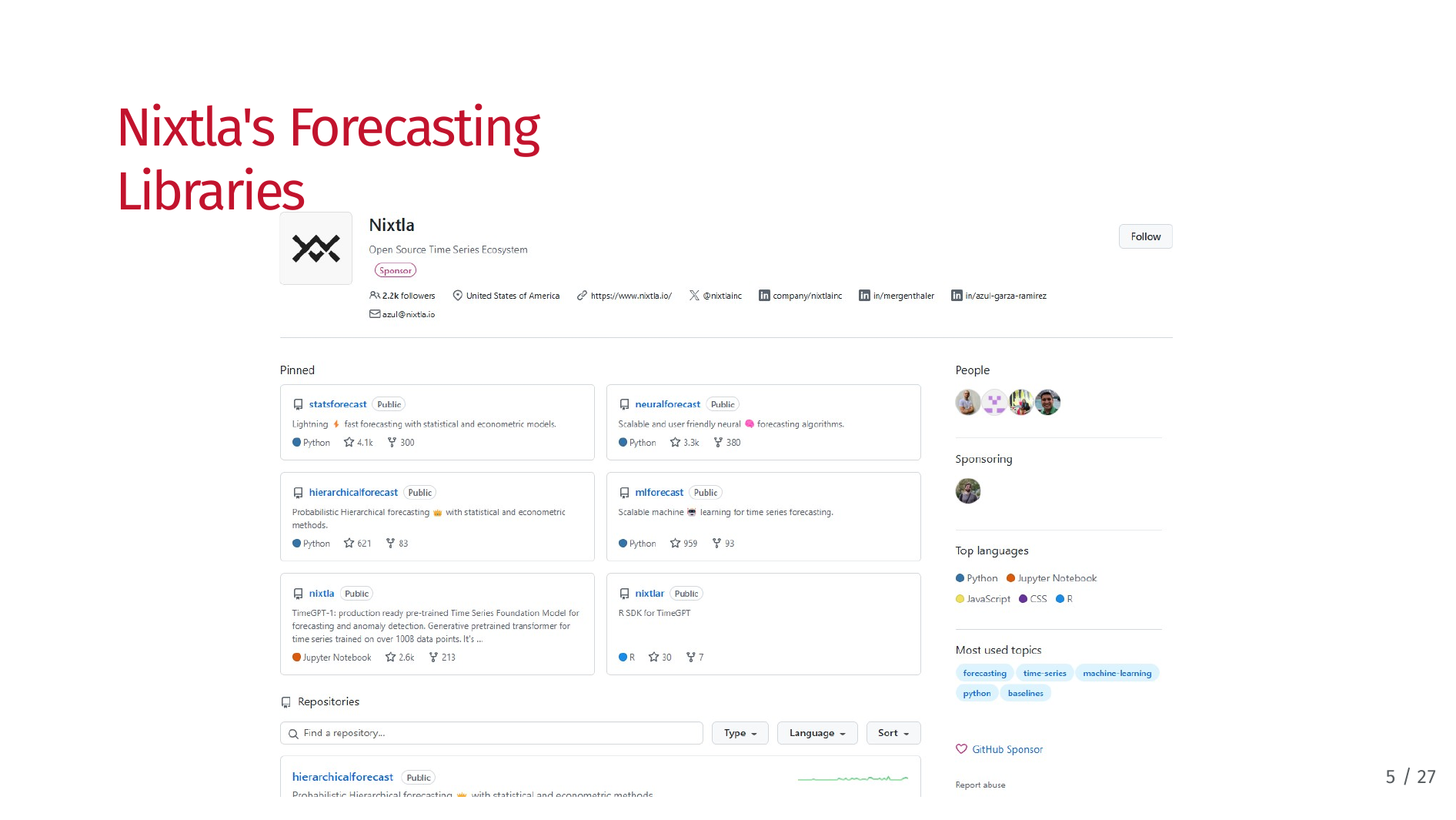

# Nixtla's Forecasting Libraries

5 / 27